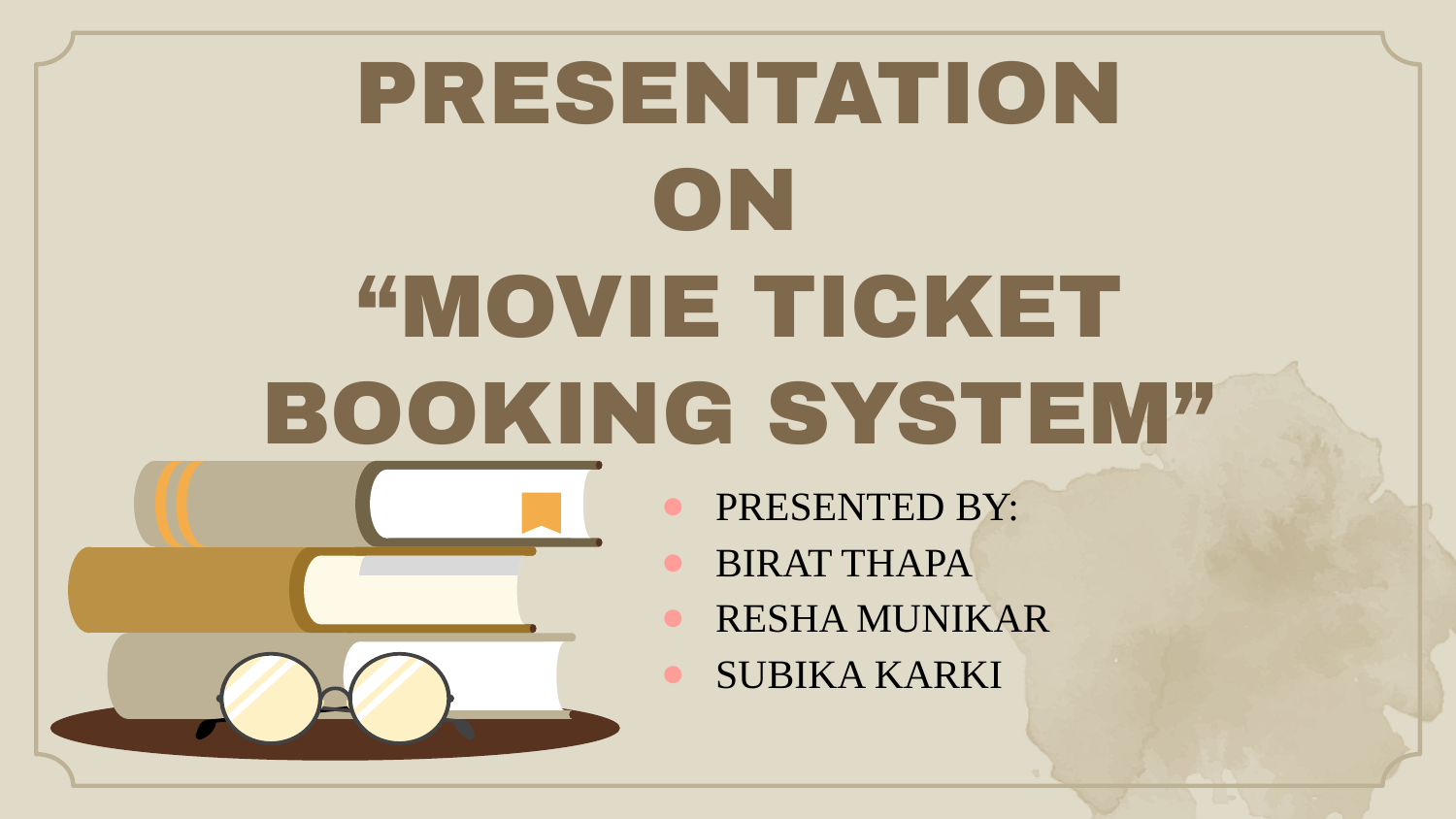

# PRESENTATION ON “MOVIE TICKET BOOKING SYSTEM”

PRESENTED BY:
BIRAT THAPA
RESHA MUNIKAR
SUBIKA KARKI